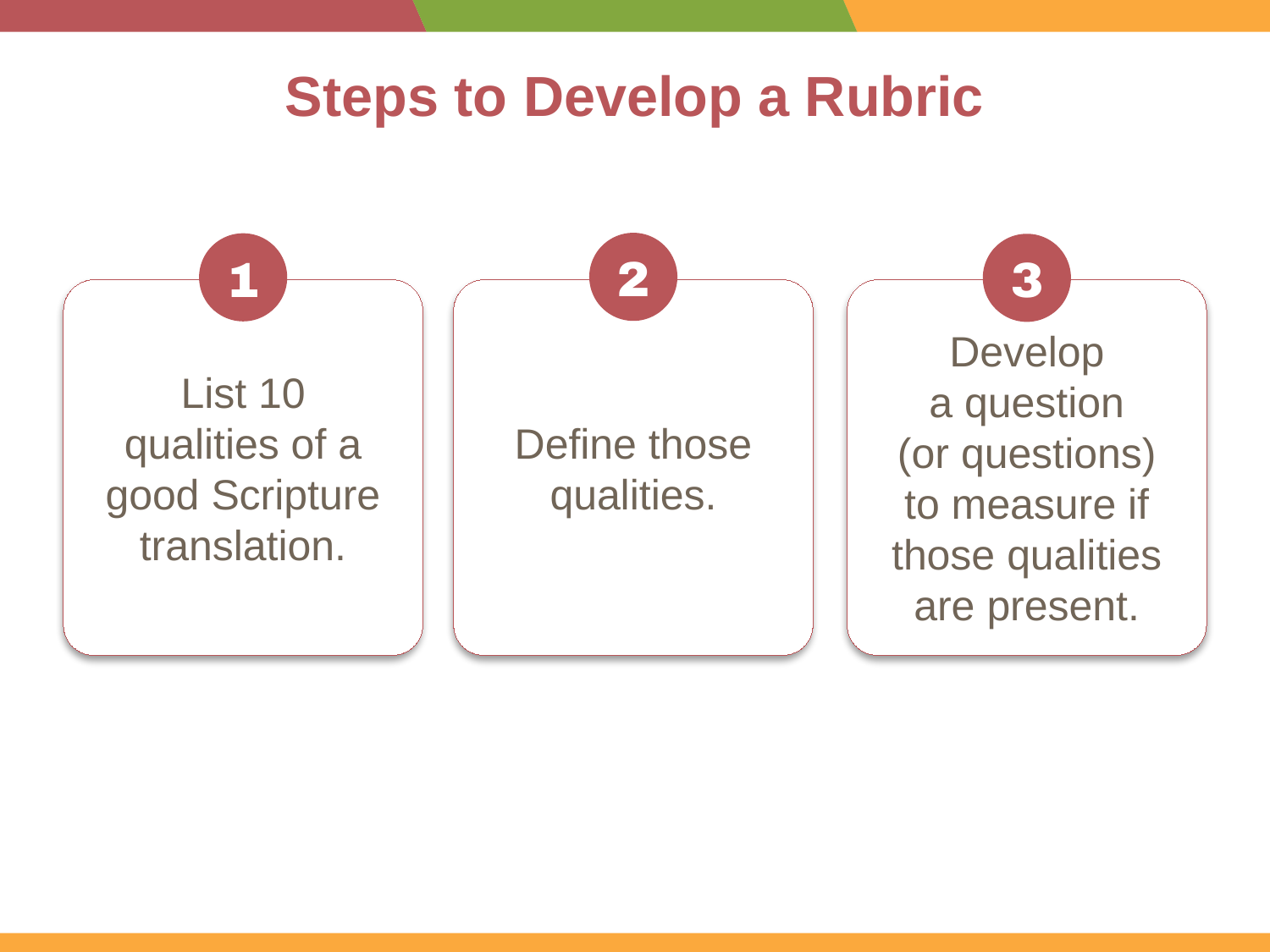

# Steps to Develop a Rubric
2
Define those qualities.
1
List 10
qualities of a good Scripture translation.
3
Develop
a question
(or questions)
to measure if those qualities are present.